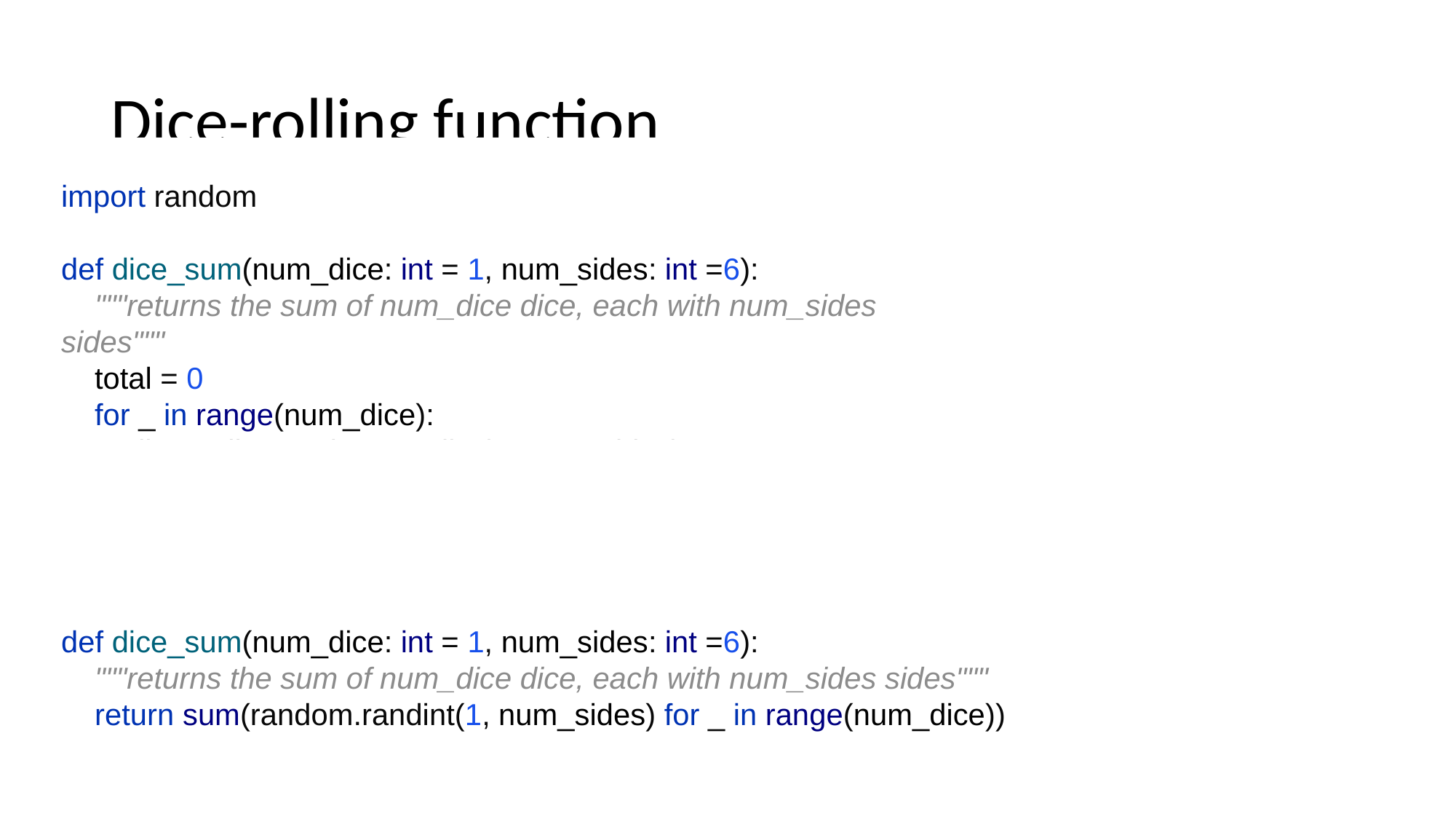

# Dice-rolling function
import random
def dice_sum(num_dice: int = 1, num_sides: int =6):
    """returns the sum of num_dice dice, each with num_sides sides"""
    total = 0
    for _ in range(num_dice):
        dice_roll = random.randint(1, num_sides)
        total += dice_roll
    return total
def dice_sum(num_dice: int = 1, num_sides: int =6):
    """returns the sum of num_dice dice, each with num_sides sides"""
    return sum(random.randint(1, num_sides) for _ in range(num_dice))